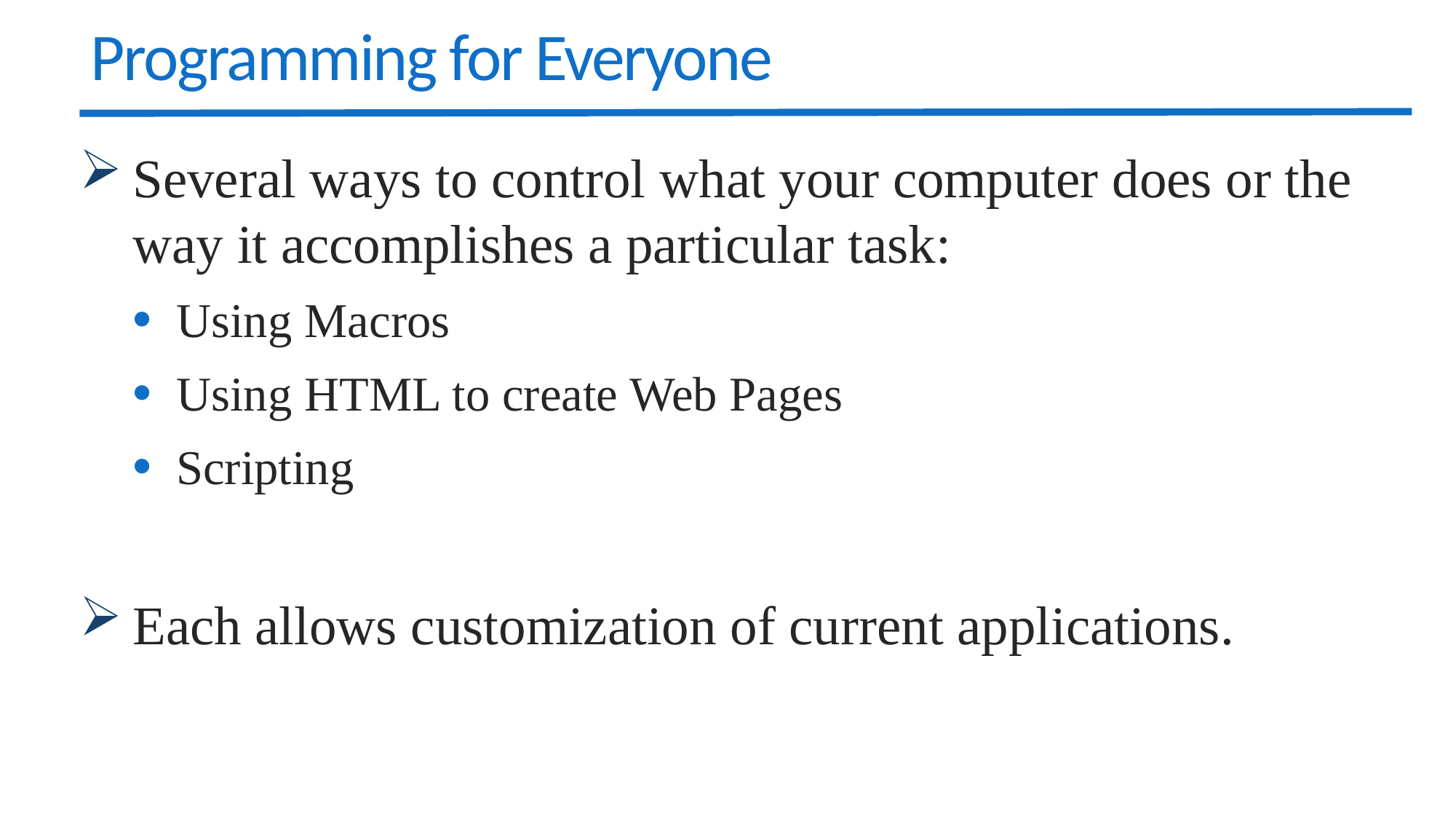

# Programming for Everyone
Several ways to control what your computer does or the way it accomplishes a particular task:
Using Macros
Using HTML to create Web Pages
Scripting

Each allows customization of current applications.